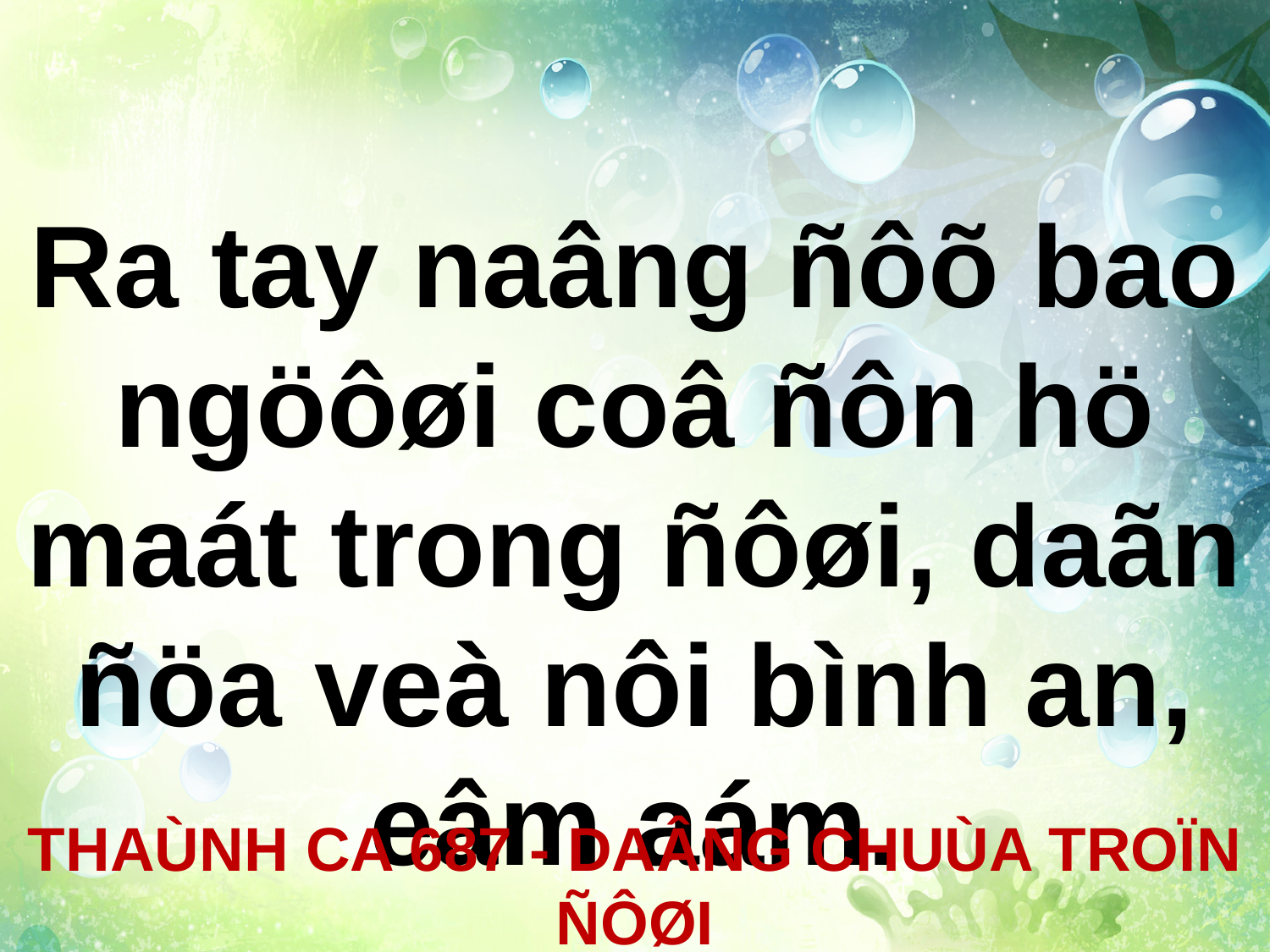

Ra tay naâng ñôõ bao ngöôøi coâ ñôn hö maát trong ñôøi, daãn ñöa veà nôi bình an, eâm aám.
THAÙNH CA 687 - DAÂNG CHUÙA TROÏN ÑÔØI